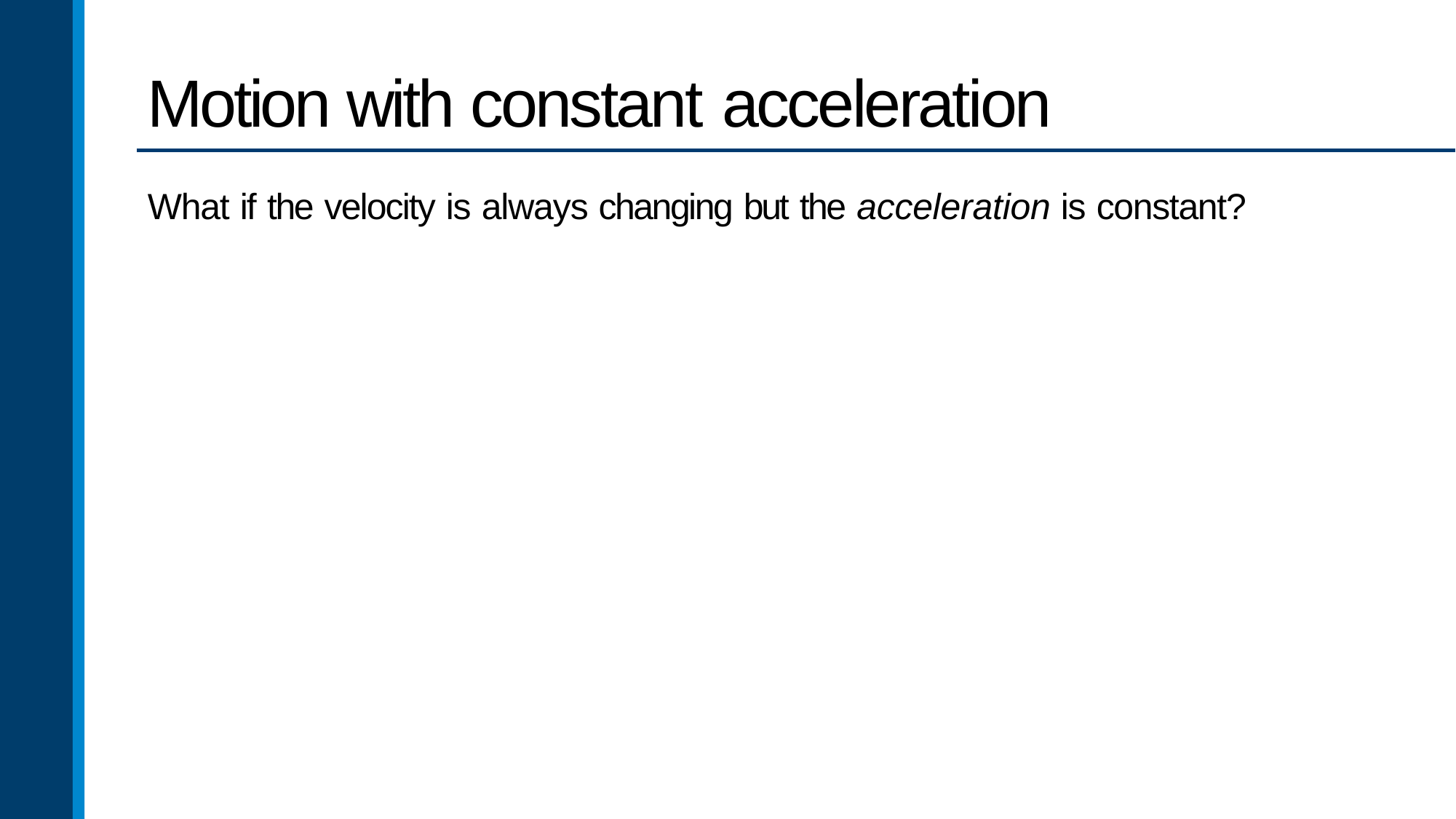

# Motion with constant acceleration
What if the velocity is always changing but the acceleration is constant?